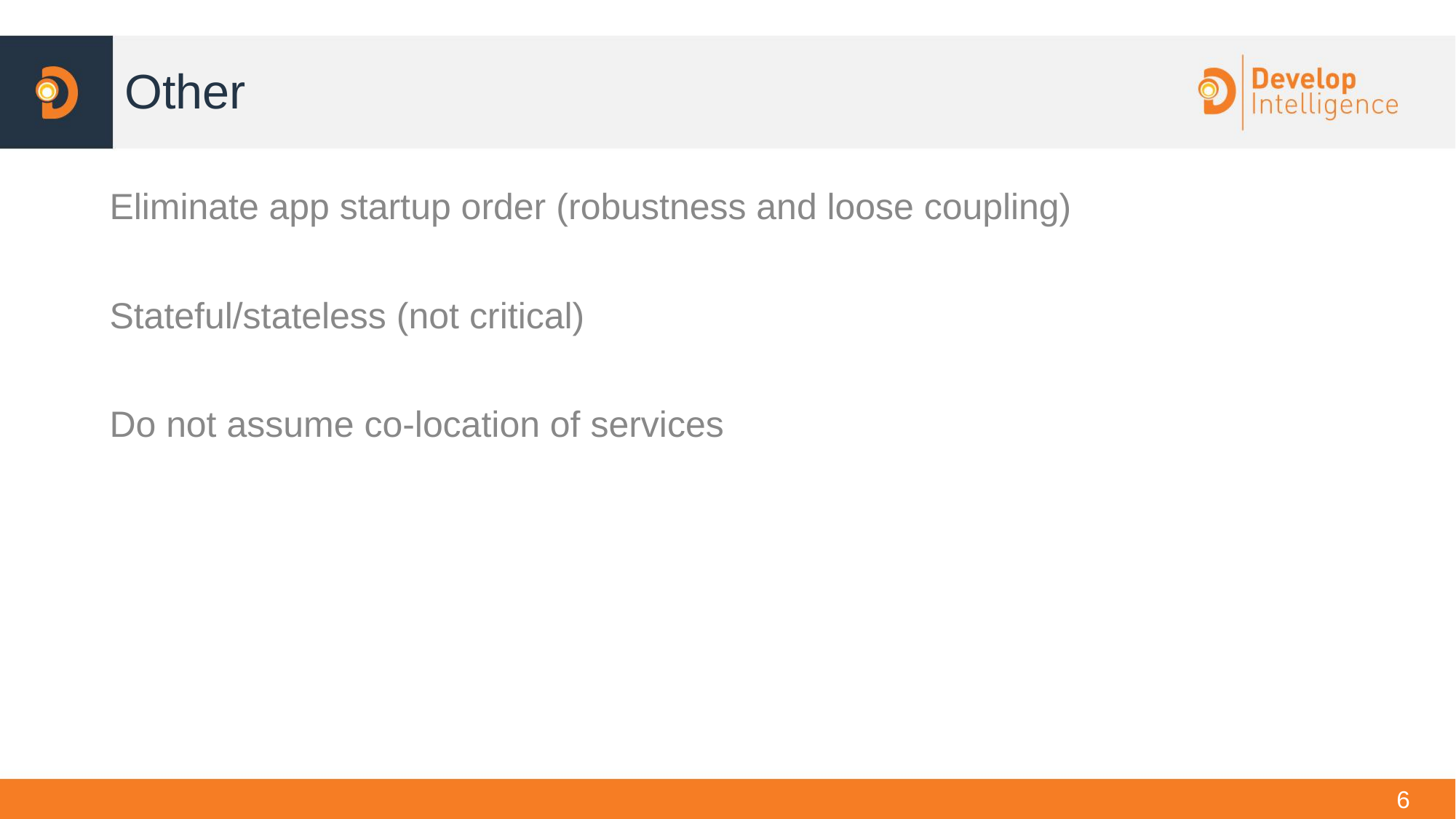

# Other
Eliminate app startup order (robustness and loose coupling)

Stateful/stateless (not critical)

Do not assume co-location of services
6